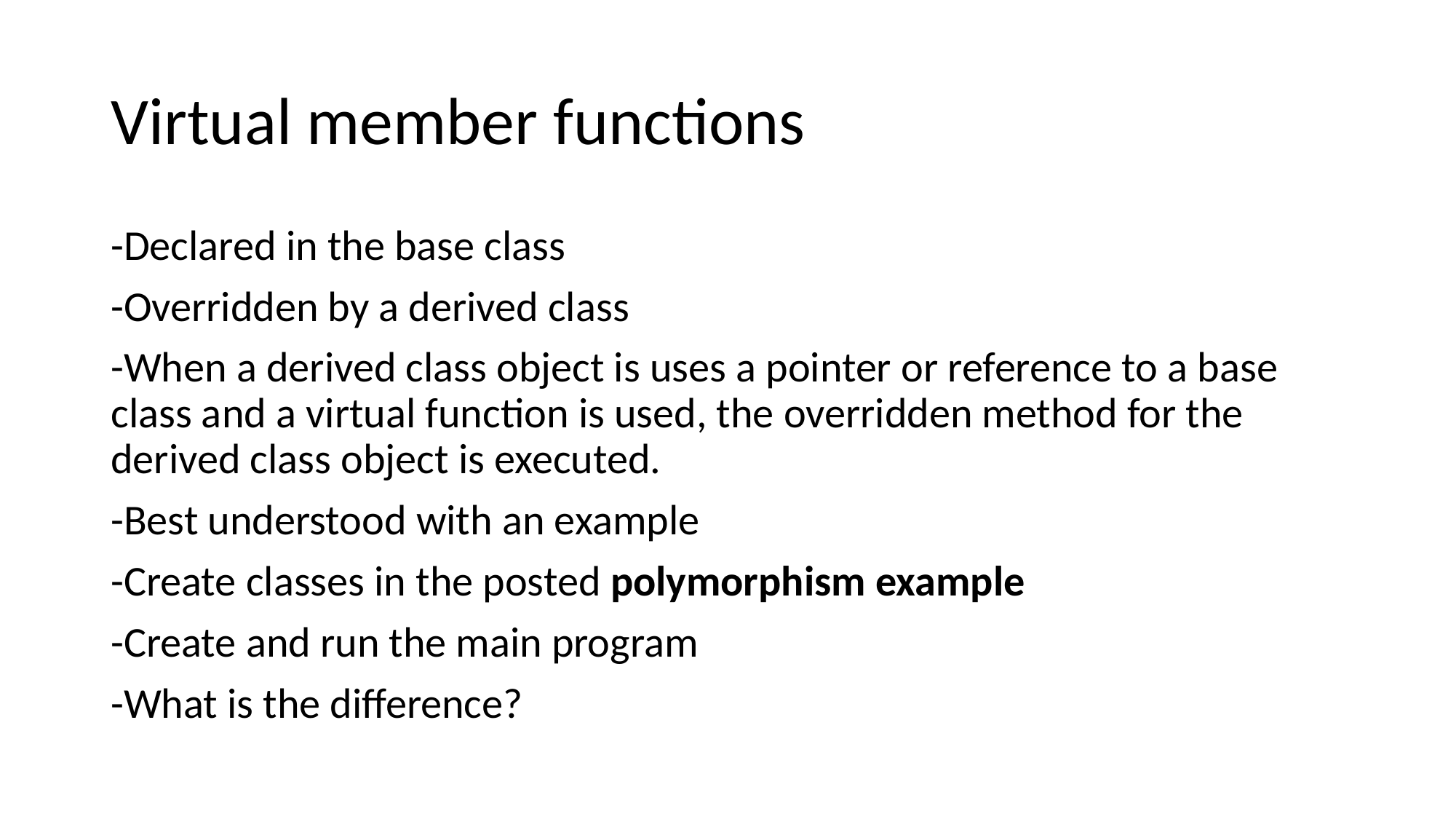

# Virtual member functions
-Declared in the base class
-Overridden by a derived class
-When a derived class object is uses a pointer or reference to a base class and a virtual function is used, the overridden method for the derived class object is executed.
-Best understood with an example
-Create classes in the posted polymorphism example
-Create and run the main program
-What is the difference?